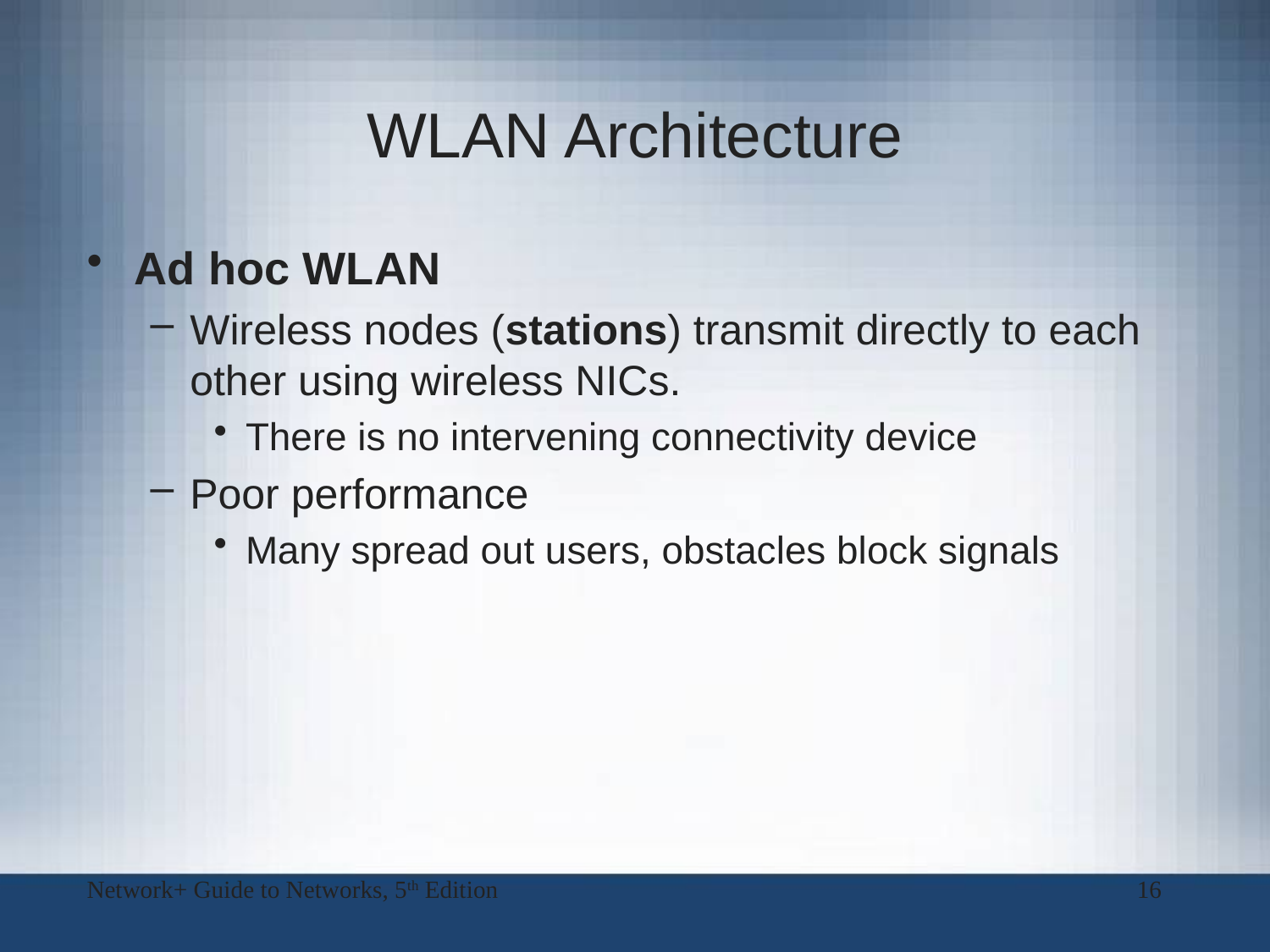

# WLAN Architecture
Ad hoc WLAN
Wireless nodes (stations) transmit directly to each other using wireless NICs.
There is no intervening connectivity device
Poor performance
Many spread out users, obstacles block signals
Network+ Guide to Networks, 5th Edition
16